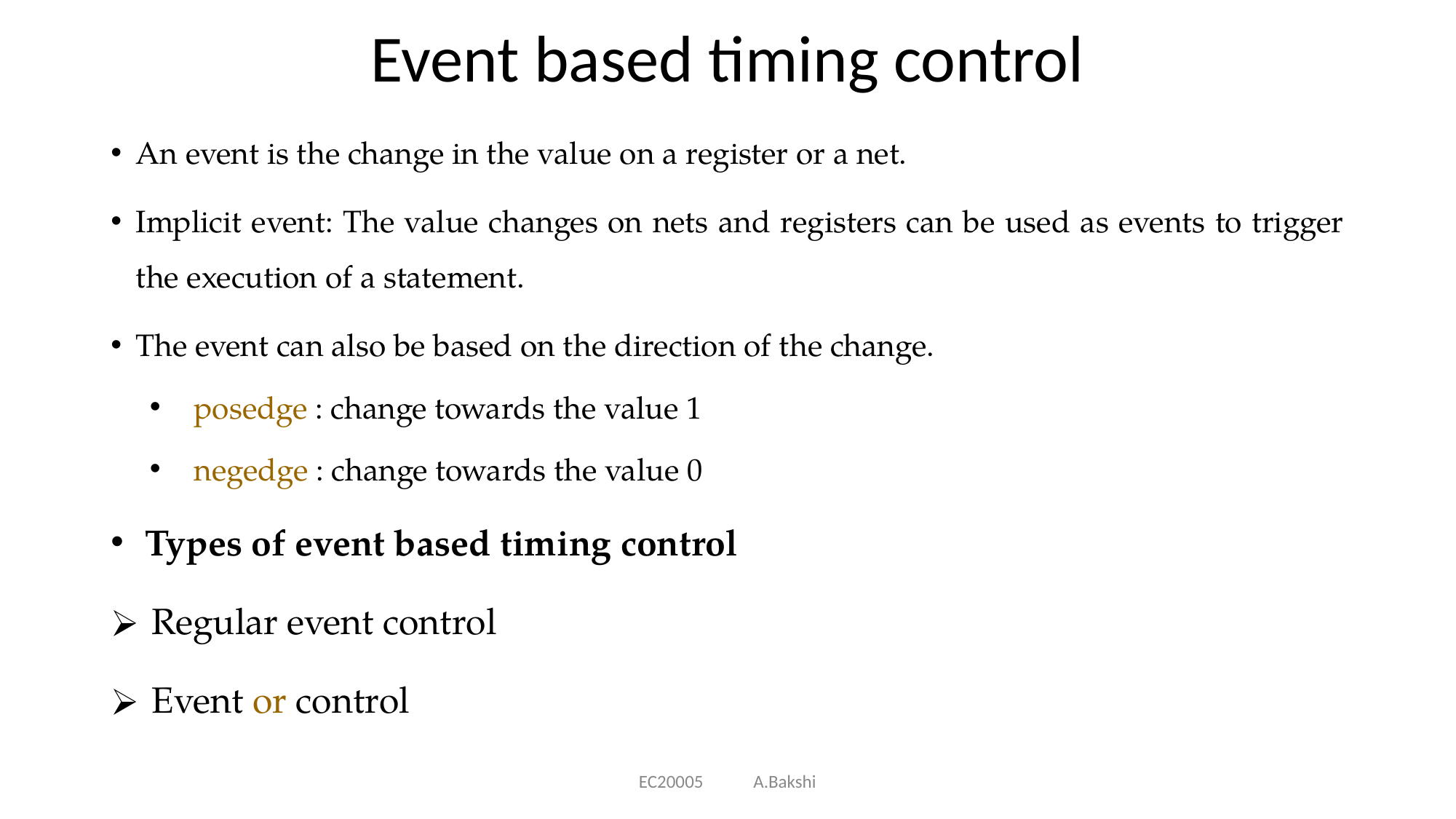

# Event based timing control
An event is the change in the value on a register or a net.
Implicit event: The value changes on nets and registers can be used as events to trigger the execution of a statement.
The event can also be based on the direction of the change.
 posedge : change towards the value 1
 negedge : change towards the value 0

Types of event based timing control
Regular event control
Event or control

EC20005            A.Bakshi